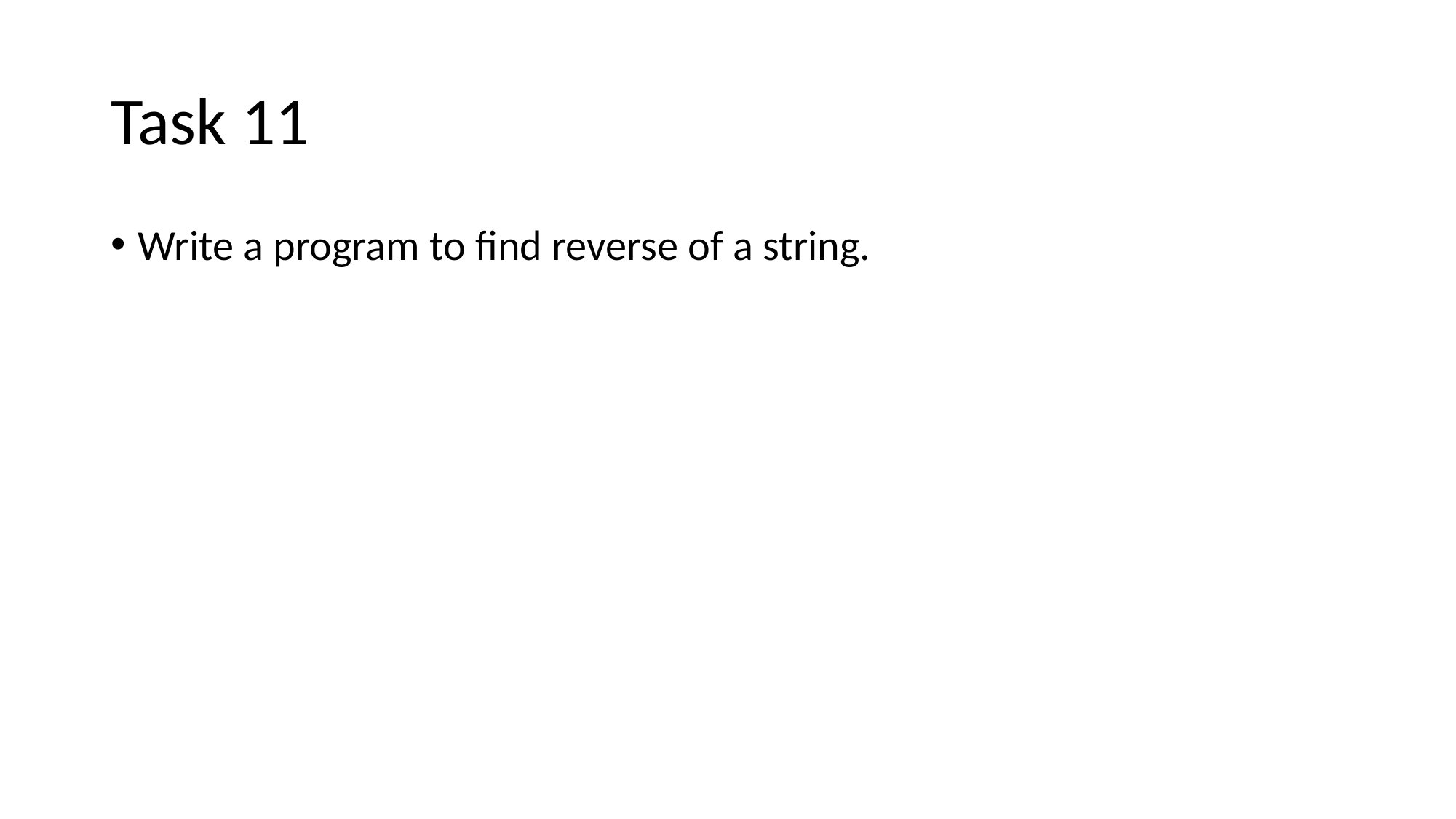

# Task 11
Write a program to find reverse of a string.